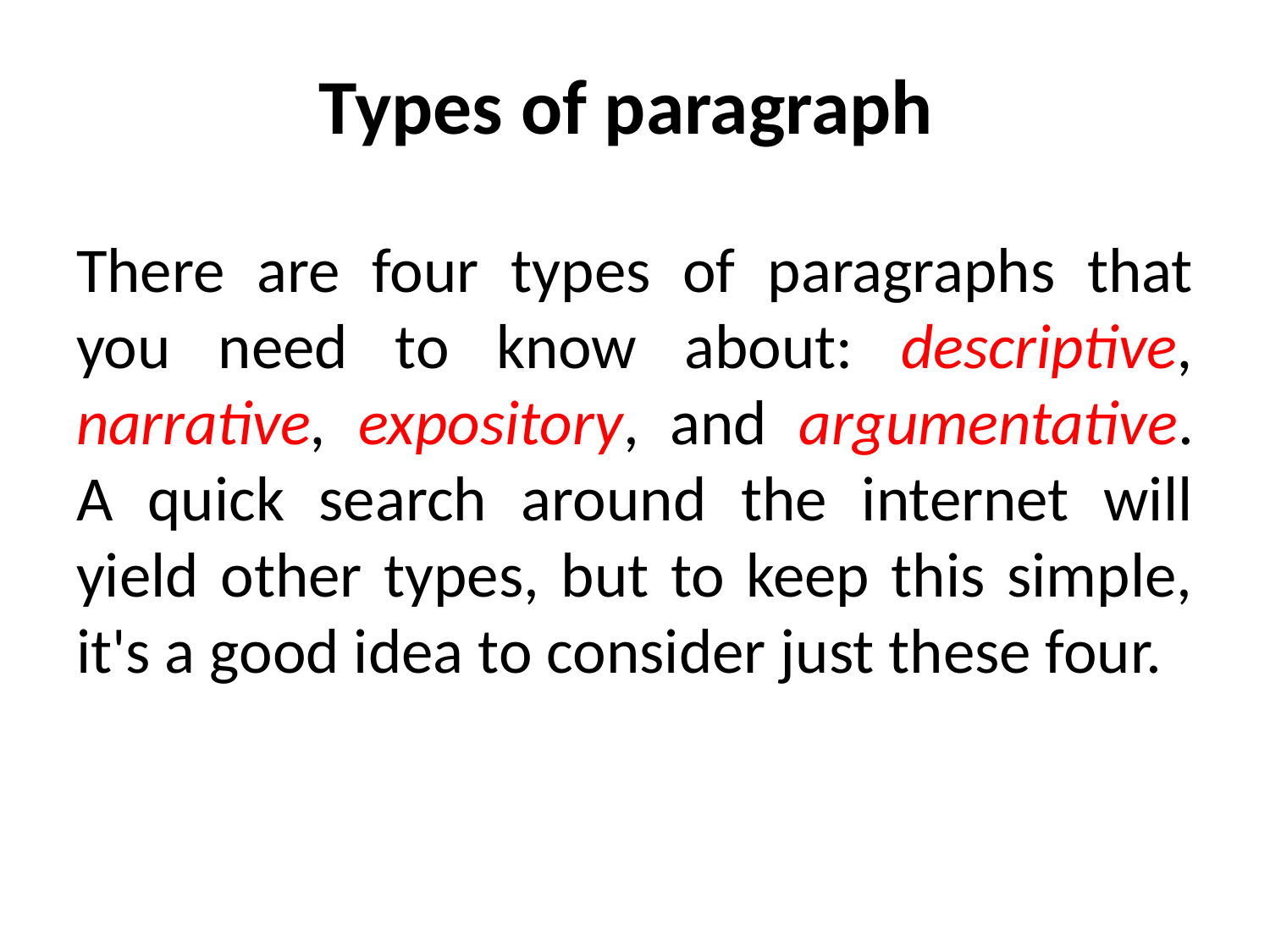

# Types of paragraph
There are four types of paragraphs that you need to know about: descriptive, narrative, expository, and argumentative. A quick search around the internet will yield other types, but to keep this simple, it's a good idea to consider just these four.